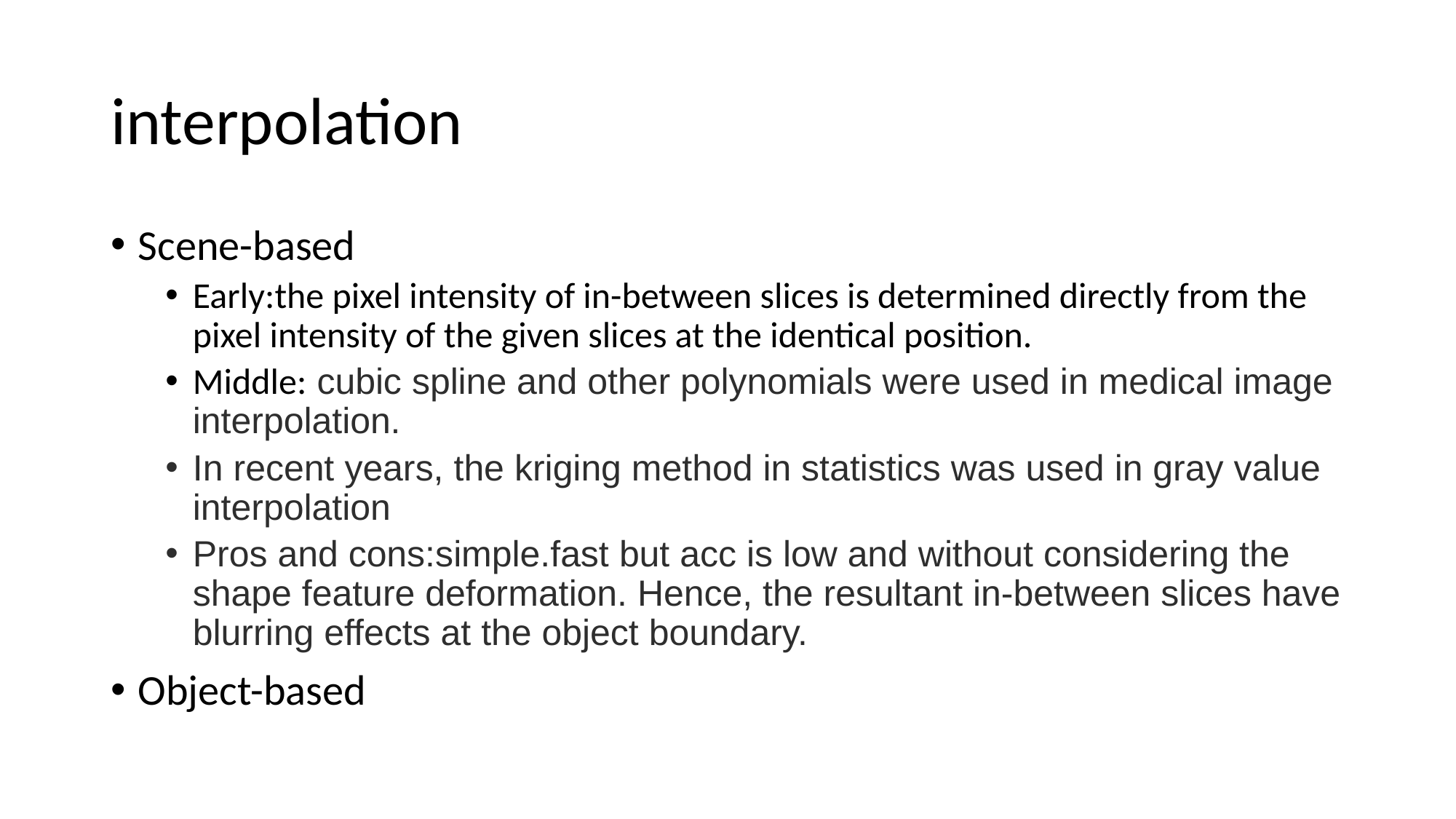

# interpolation
Scene-based
Early:the pixel intensity of in-between slices is determined directly from the pixel intensity of the given slices at the identical position.
Middle: cubic spline and other polynomials were used in medical image interpolation.
In recent years, the kriging method in statistics was used in gray value interpolation
Pros and cons:simple.fast but acc is low and without considering the shape feature deformation. Hence, the resultant in-between slices have blurring effects at the object boundary.
Object-based